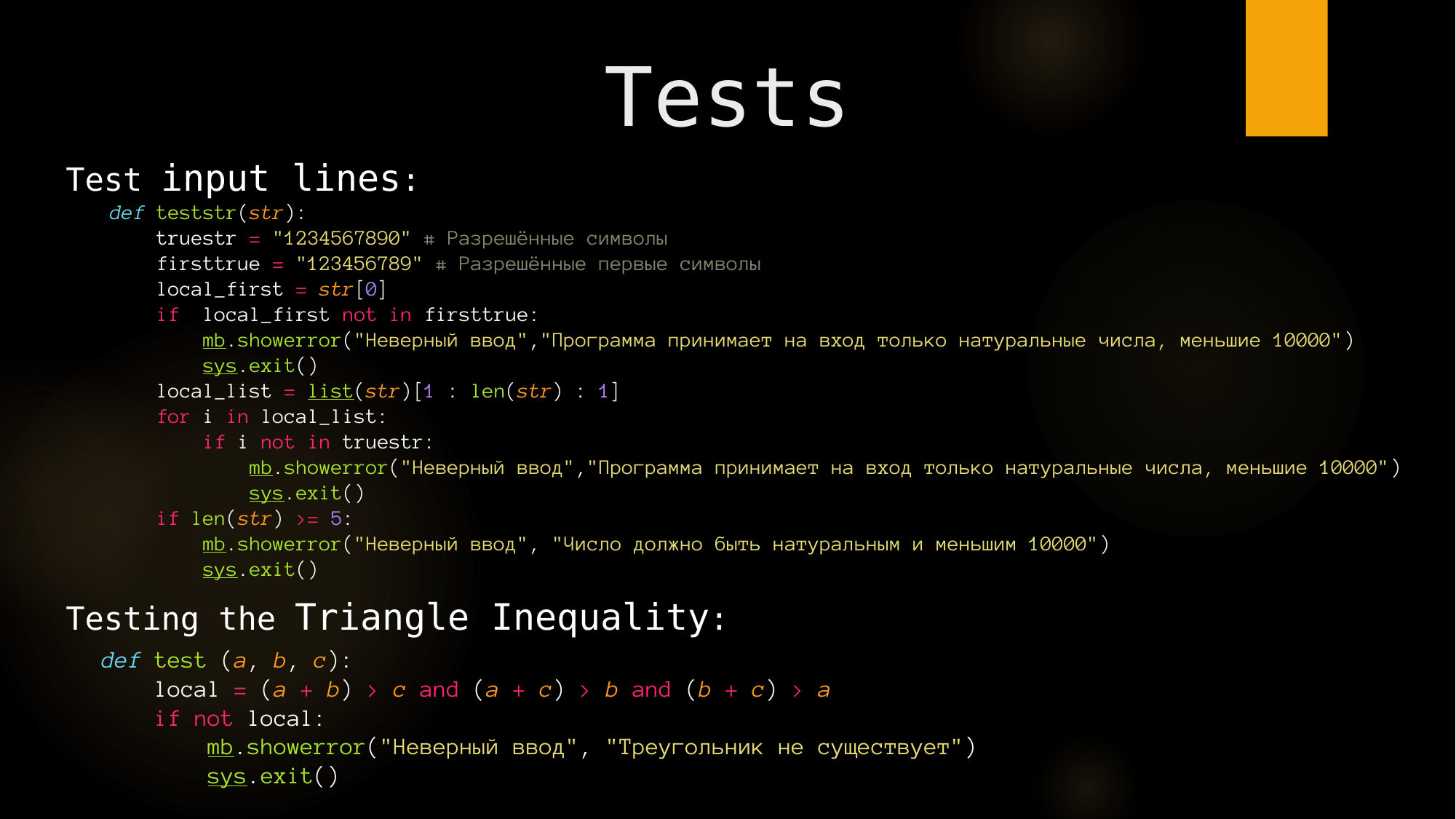

# Tests
Test input lines:
def teststr(str):
    truestr = "1234567890" # Разрешённые символы
    firsttrue = "123456789" # Разрешённые первые символы
    local_first = str[0]
    if  local_first not in firsttrue:
        mb.showerror("Неверный ввод","Программа принимает на вход только натуральные числа, меньшие 10000")
        sys.exit()
    local_list = list(str)[1 : len(str) : 1]
    for i in local_list:
        if i not in truestr:
            mb.showerror("Неверный ввод","Программа принимает на вход только натуральные числа, меньшие 10000")
            sys.exit()
    if len(str) >= 5:
        mb.showerror("Неверный ввод", "Число должно быть натуральным и меньшим 10000")
        sys.exit()
Testing the Triangle Inequality:
def test (a, b, c):
    local = (a + b) > c and (a + c) > b and (b + c) > a
    if not local:
        mb.showerror("Неверный ввод", "Треугольник не существует")
        sys.exit()